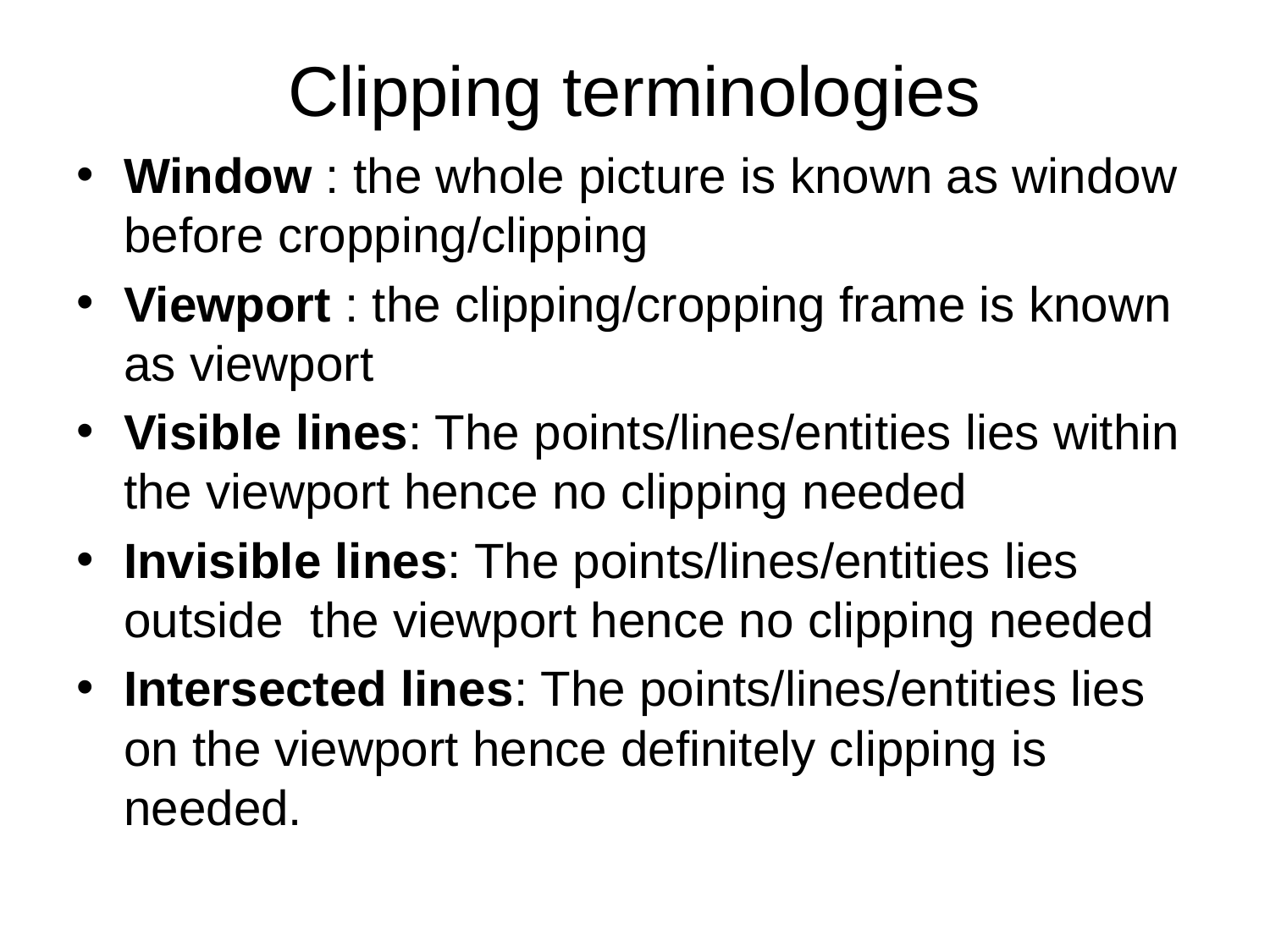

# Clipping terminologies
Window : the whole picture is known as window before cropping/clipping
Viewport : the clipping/cropping frame is known as viewport
Visible lines: The points/lines/entities lies within the viewport hence no clipping needed
Invisible lines: The points/lines/entities lies outside  the viewport hence no clipping needed
Intersected lines: The points/lines/entities lies on the viewport hence definitely clipping is needed.